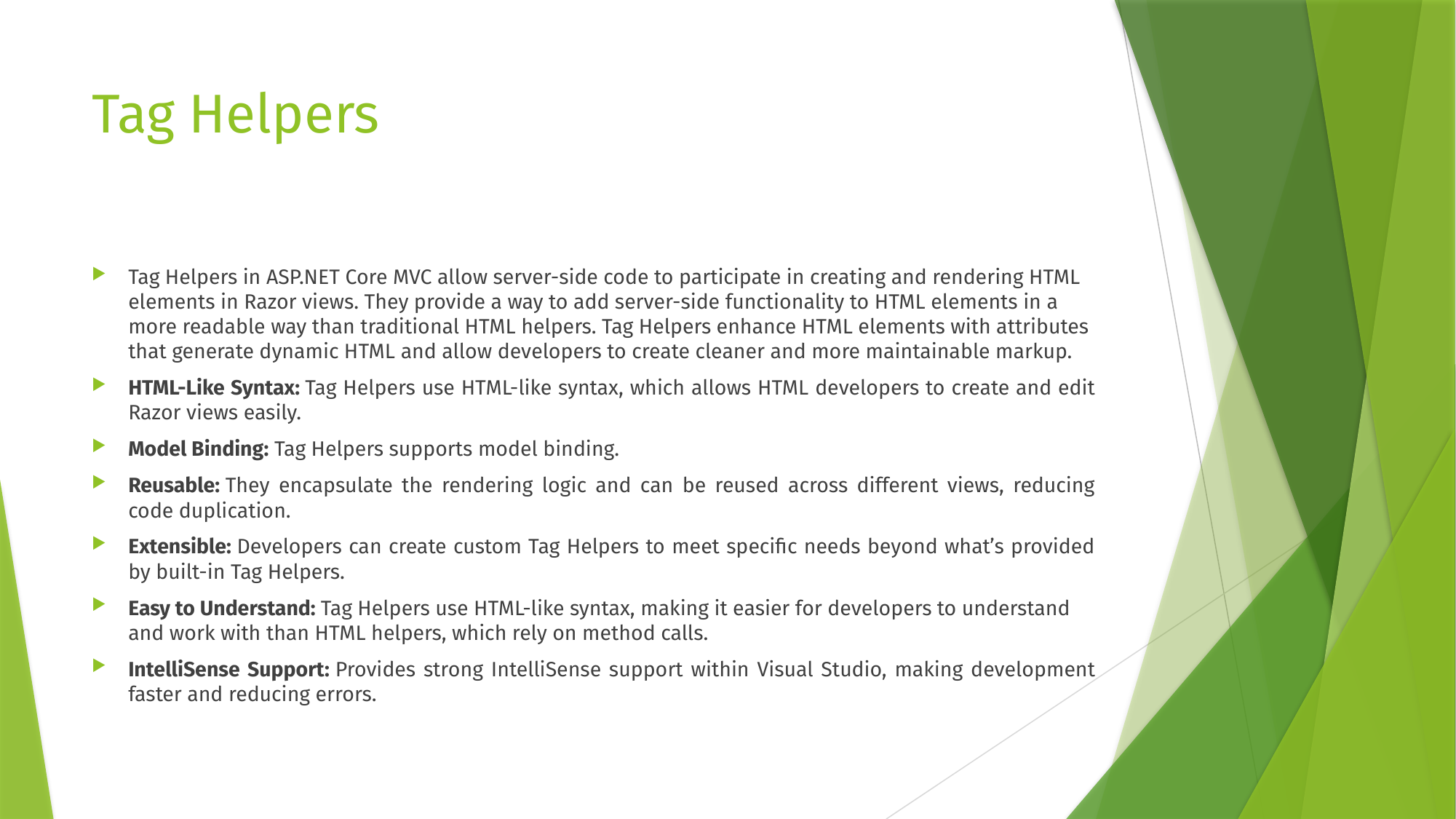

# Tag Helpers
Tag Helpers in ASP.NET Core MVC allow server-side code to participate in creating and rendering HTML elements in Razor views. They provide a way to add server-side functionality to HTML elements in a more readable way than traditional HTML helpers. Tag Helpers enhance HTML elements with attributes that generate dynamic HTML and allow developers to create cleaner and more maintainable markup.
HTML-Like Syntax: Tag Helpers use HTML-like syntax, which allows HTML developers to create and edit Razor views easily.
Model Binding: Tag Helpers supports model binding.
Reusable: They encapsulate the rendering logic and can be reused across different views, reducing code duplication.
Extensible: Developers can create custom Tag Helpers to meet specific needs beyond what’s provided by built-in Tag Helpers.
Easy to Understand: Tag Helpers use HTML-like syntax, making it easier for developers to understand and work with than HTML helpers, which rely on method calls.
IntelliSense Support: Provides strong IntelliSense support within Visual Studio, making development faster and reducing errors.